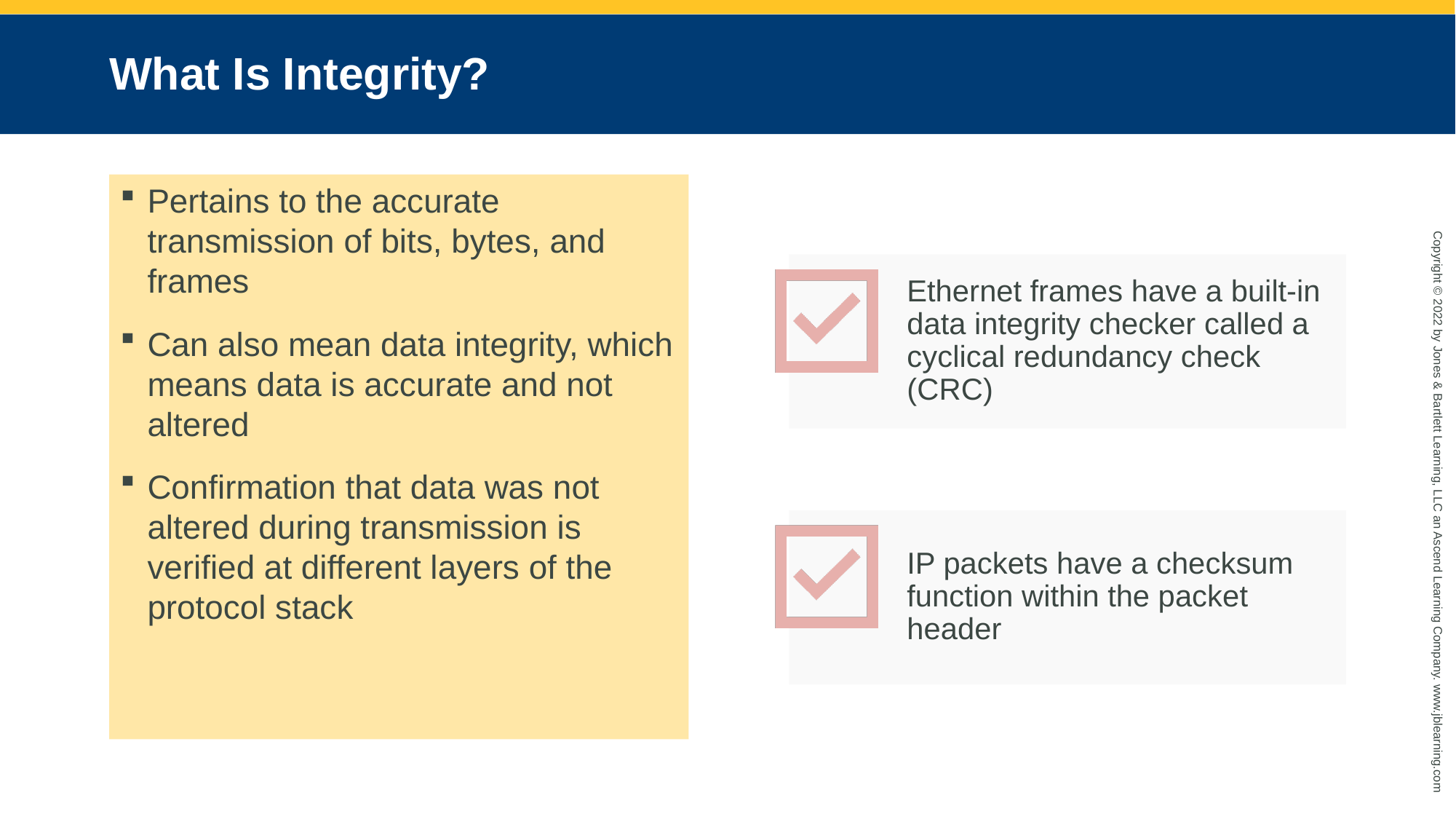

# What Is Integrity?
Ethernet frames have a built-in data integrity checker called a cyclical redundancy check (CRC)
IP packets have a checksum function within the packet header
Pertains to the accurate transmission of bits, bytes, and frames
Can also mean data integrity, which means data is accurate and not altered
Confirmation that data was not altered during transmission is verified at different layers of the protocol stack